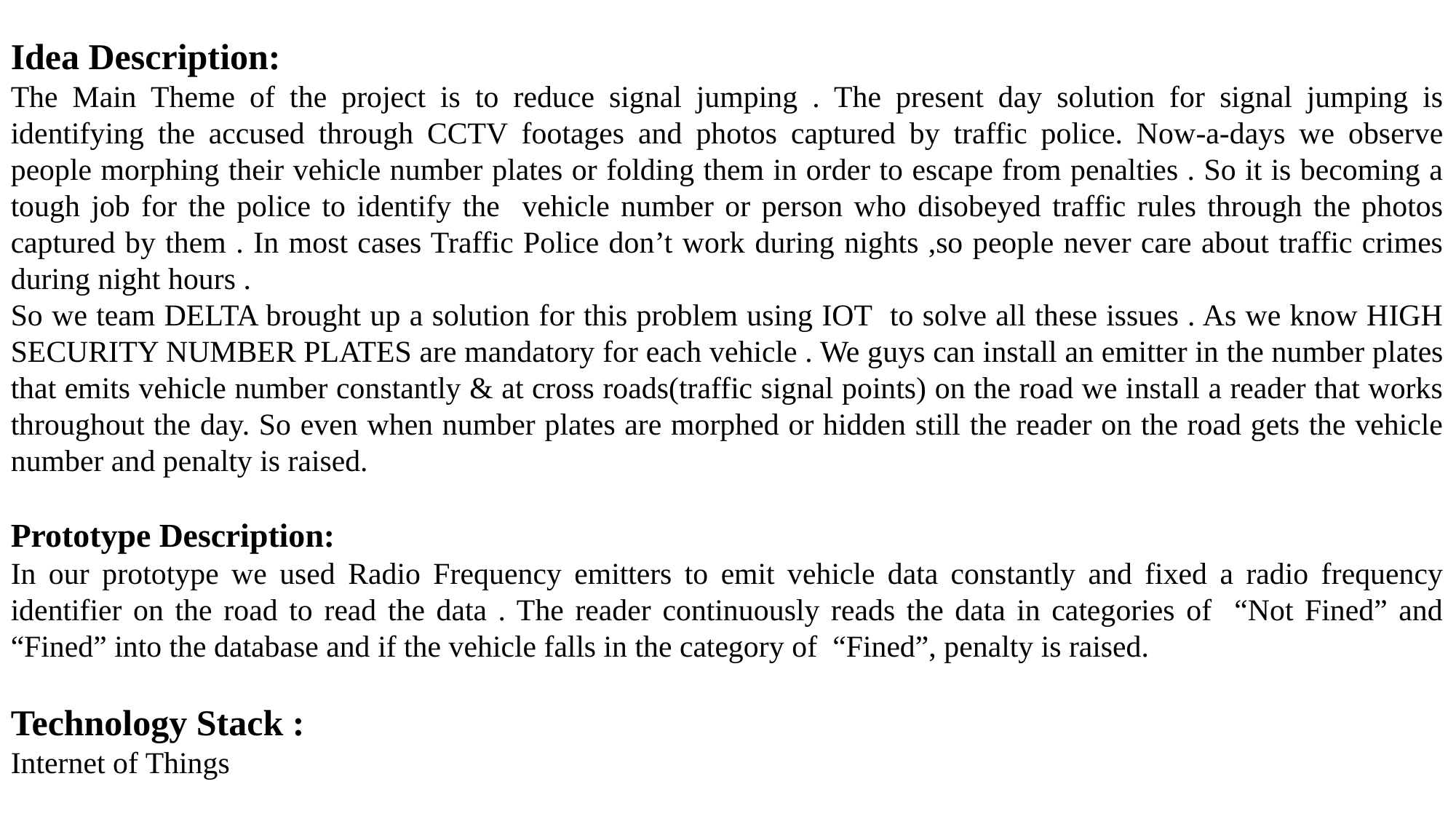

Idea Description:
The Main Theme of the project is to reduce signal jumping . The present day solution for signal jumping is identifying the accused through CCTV footages and photos captured by traffic police. Now-a-days we observe people morphing their vehicle number plates or folding them in order to escape from penalties . So it is becoming a tough job for the police to identify the  vehicle number or person who disobeyed traffic rules through the photos captured by them . In most cases Traffic Police don’t work during nights ,so people never care about traffic crimes during night hours .
So we team DELTA brought up a solution for this problem using IOT  to solve all these issues . As we know HIGH SECURITY NUMBER PLATES are mandatory for each vehicle . We guys can install an emitter in the number plates that emits vehicle number constantly & at cross roads(traffic signal points) on the road we install a reader that works throughout the day. So even when number plates are morphed or hidden still the reader on the road gets the vehicle number and penalty is raised.

Prototype Description:
In our prototype we used Radio Frequency emitters to emit vehicle data constantly and fixed a radio frequency identifier on the road to read the data . The reader continuously reads the data in categories of  “Not Fined” and “Fined” into the database and if the vehicle falls in the category of  “Fined”, penalty is raised.

Technology Stack :
Internet of Things